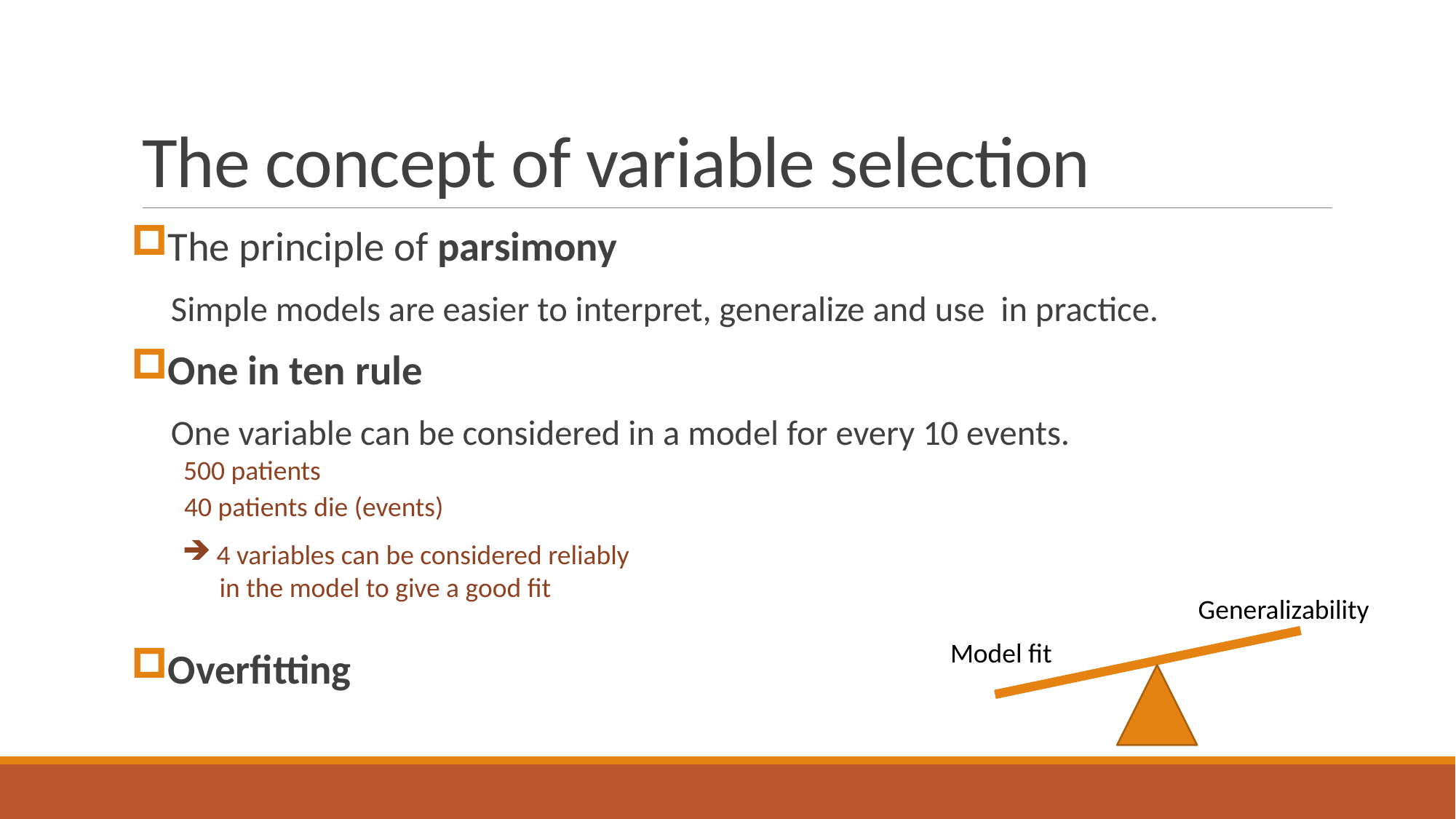

# The concept of variable selection
The principle of parsimony
     Simple models are easier to interpret, generalize and use  in practice.
One in ten rule
     One variable can be considered in a model for every 10 events.

Overfitting

500 patients
40 patients die (events)
4 variables can be considered reliably
      in the model to give a good fit
Generalizability
Model fit